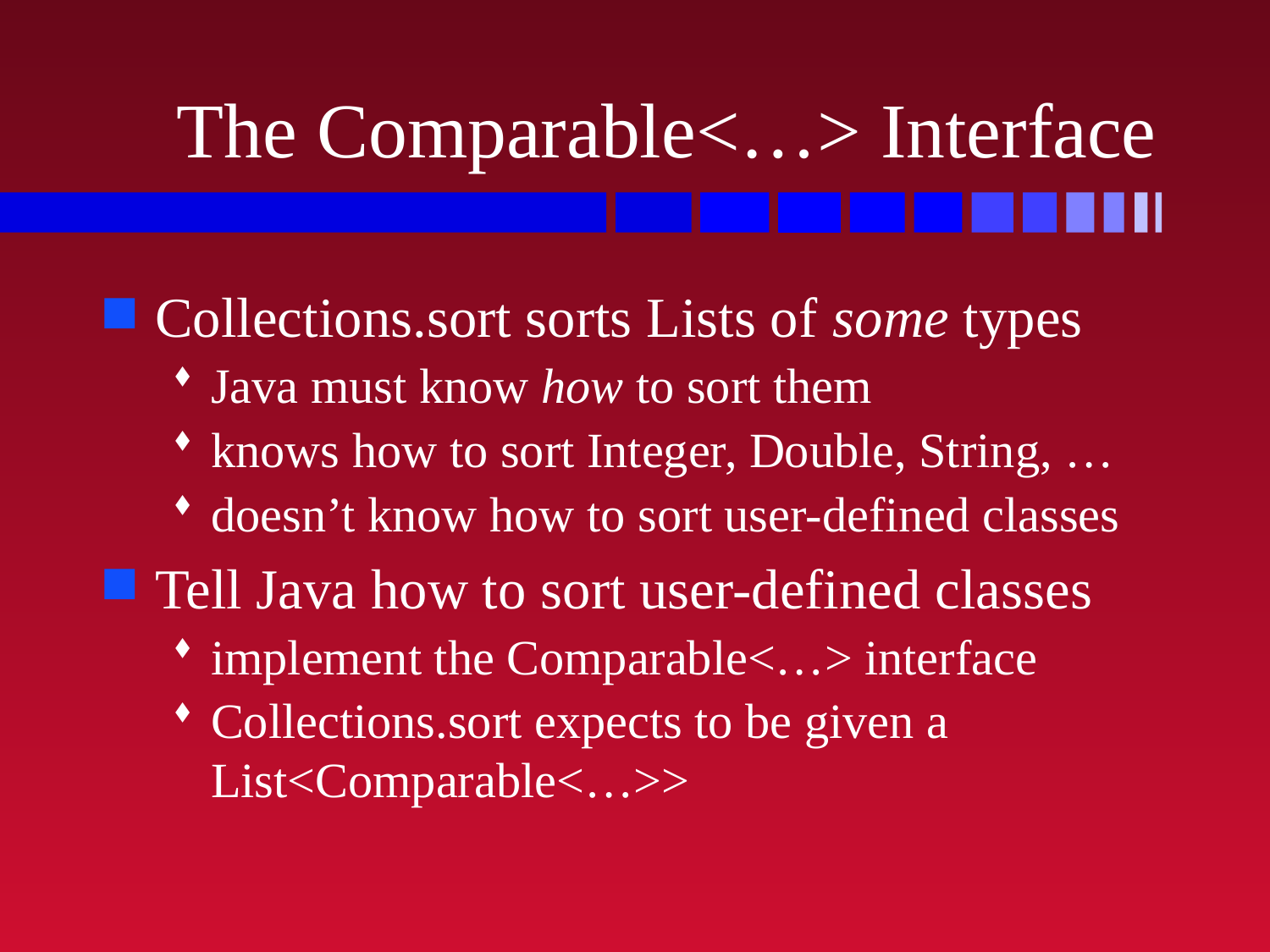

# The Comparable<…> Interface
Collections.sort sorts Lists of some types
Java must know how to sort them
knows how to sort Integer, Double, String, …
doesn’t know how to sort user-defined classes
Tell Java how to sort user-defined classes
implement the Comparable<…> interface
Collections.sort expects to be given a List<Comparable<…>>